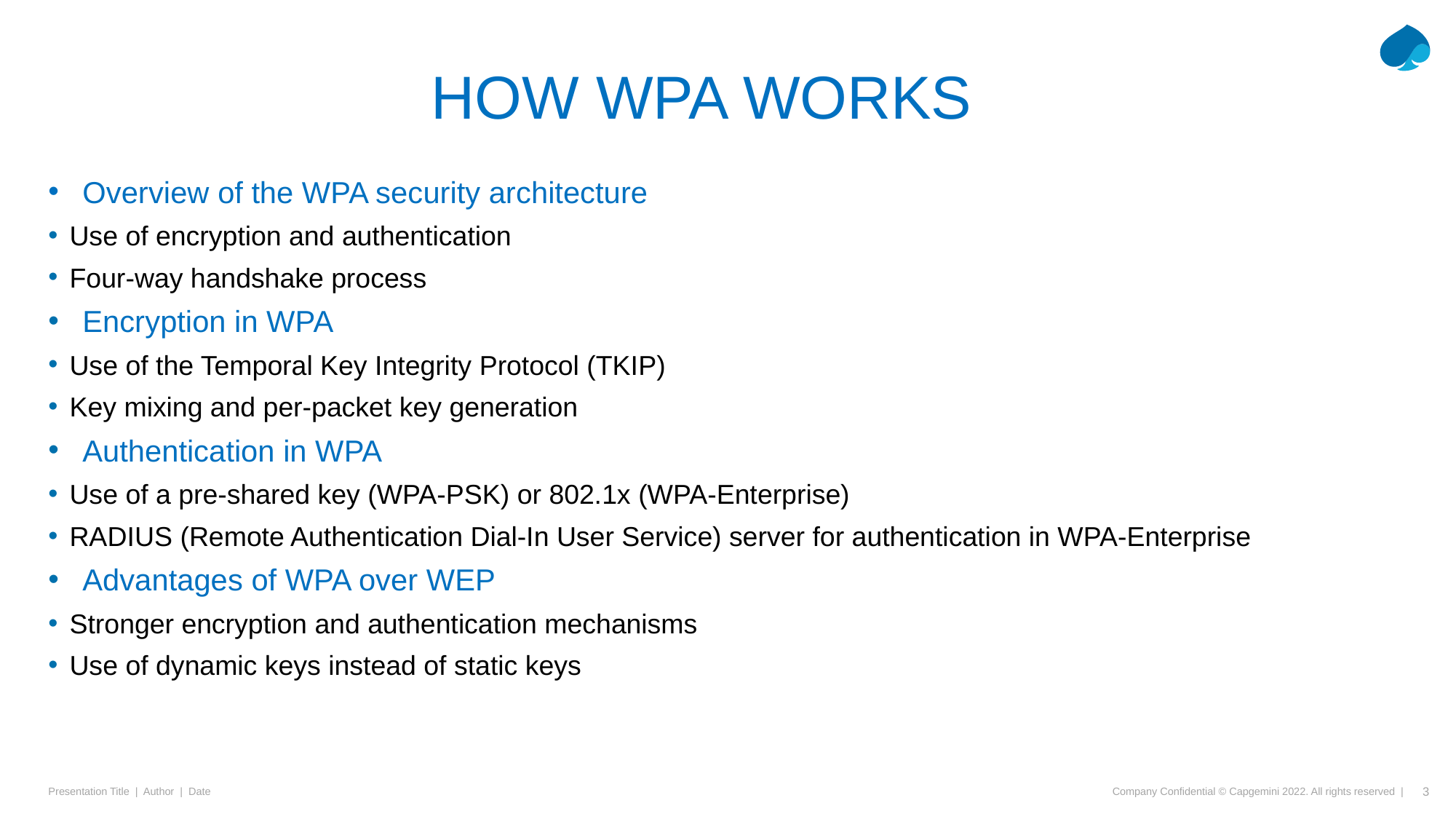

# How WPA Works
Overview of the WPA security architecture
Use of encryption and authentication
Four-way handshake process
Encryption in WPA
Use of the Temporal Key Integrity Protocol (TKIP)
Key mixing and per-packet key generation
Authentication in WPA
Use of a pre-shared key (WPA-PSK) or 802.1x (WPA-Enterprise)
RADIUS (Remote Authentication Dial-In User Service) server for authentication in WPA-Enterprise
Advantages of WPA over WEP
Stronger encryption and authentication mechanisms
Use of dynamic keys instead of static keys